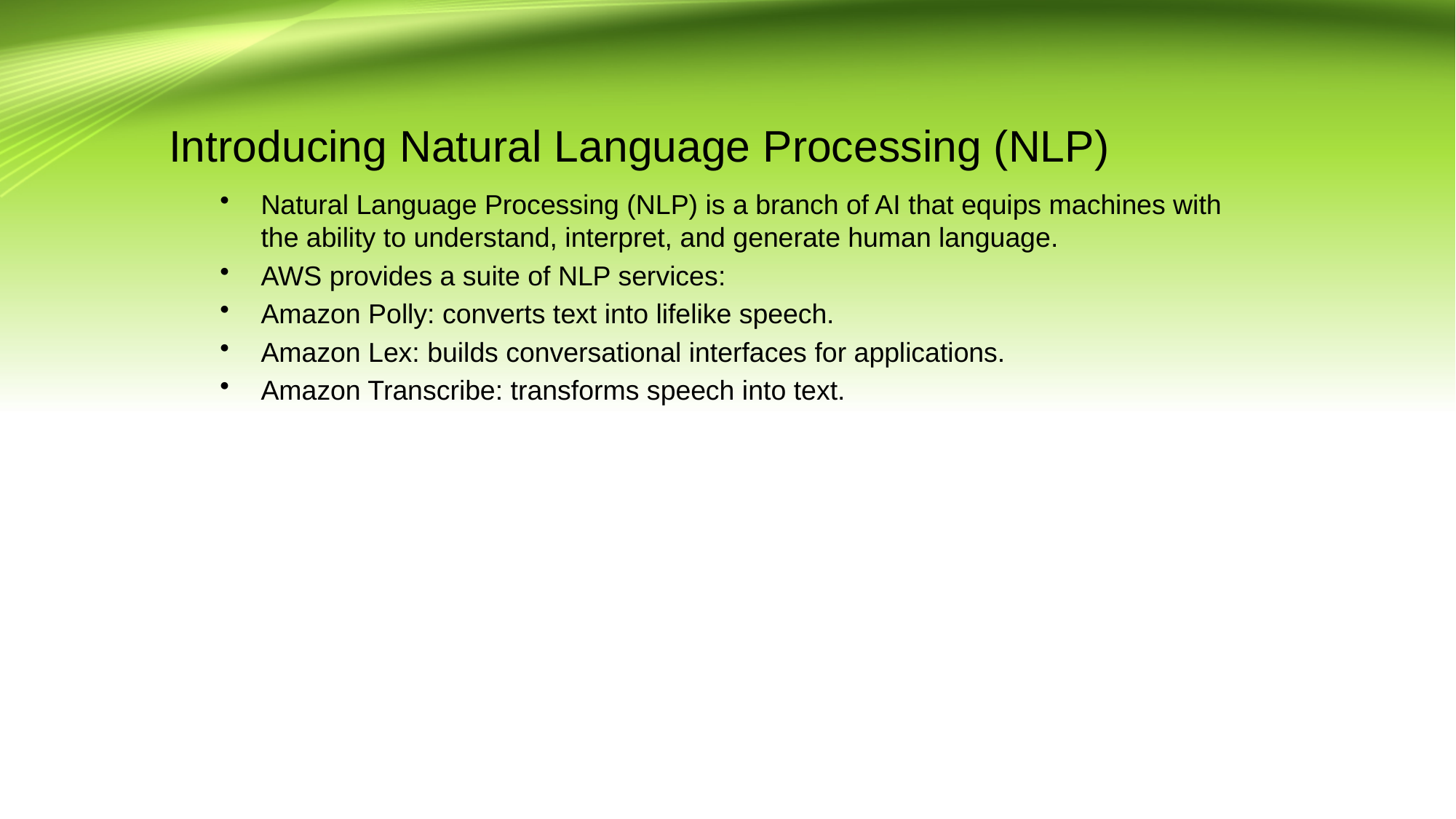

# Introducing Natural Language Processing (NLP)
Natural Language Processing (NLP) is a branch of AI that equips machines with the ability to understand, interpret, and generate human language.
AWS provides a suite of NLP services:
Amazon Polly: converts text into lifelike speech.
Amazon Lex: builds conversational interfaces for applications.
Amazon Transcribe: transforms speech into text.